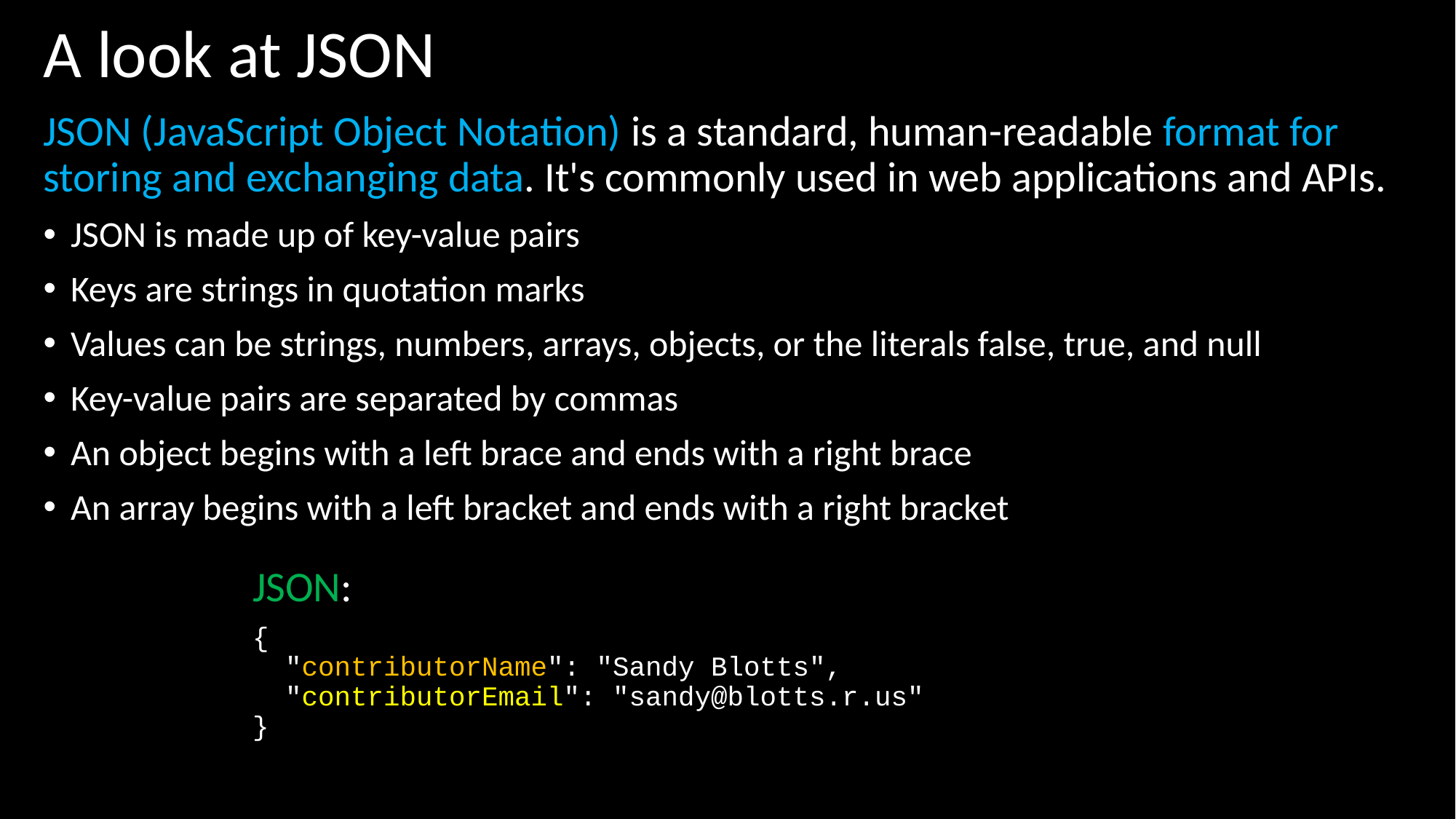

# A look at JSON
JSON (JavaScript Object Notation) is a standard, human-readable format for storing and exchanging data. It's commonly used in web applications and APIs.
JSON is made up of key-value pairs
Keys are strings in quotation marks
Values can be strings, numbers, arrays, objects, or the literals false, true, and null
Key-value pairs are separated by commas
An object begins with a left brace and ends with a right brace
An array begins with a left bracket and ends with a right bracket
JSON:
{
  "contributorName": "Sandy Blotts",
  "contributorEmail": "sandy@blotts.r.us"
}